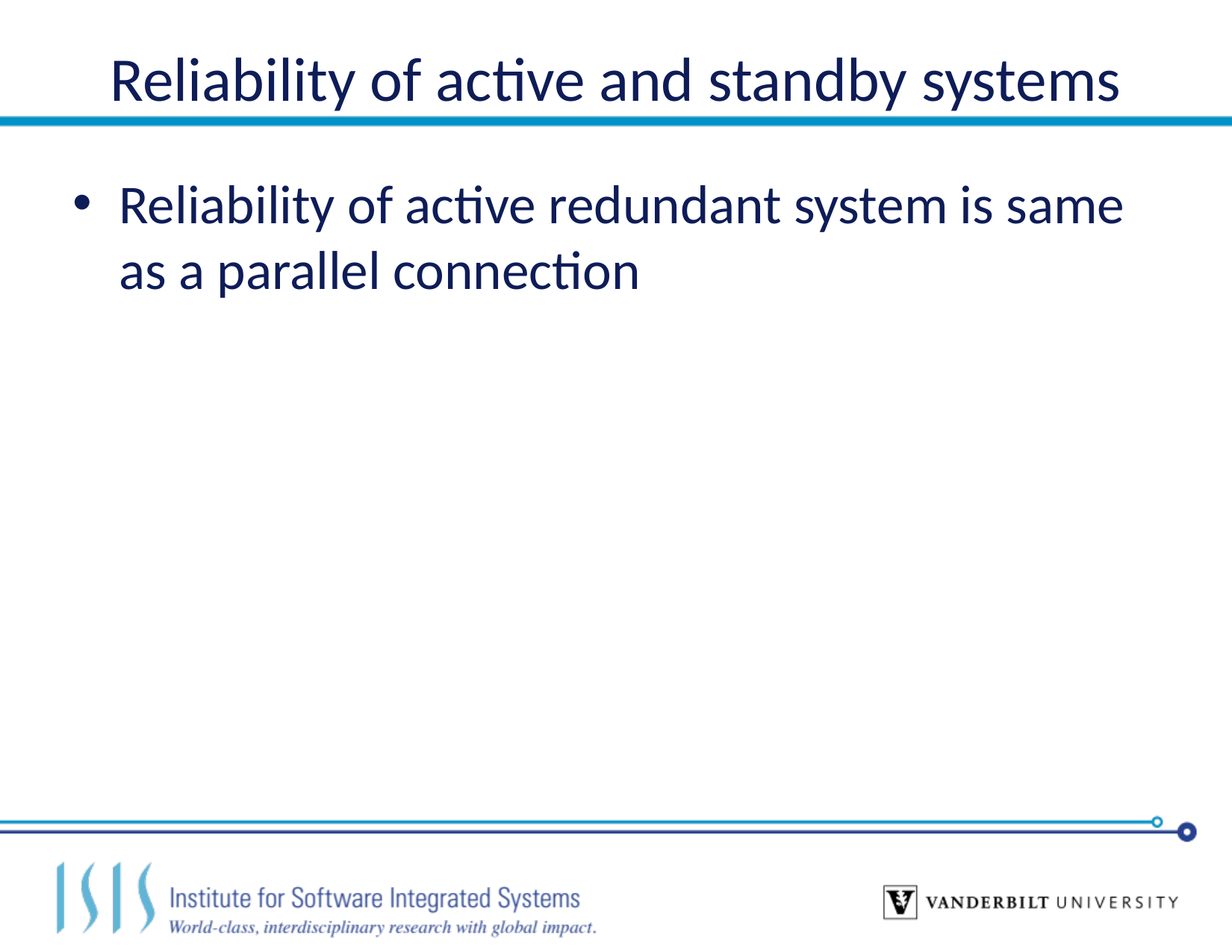

# Reliability of active and standby systems
Reliability of active redundant system is same as a parallel connection